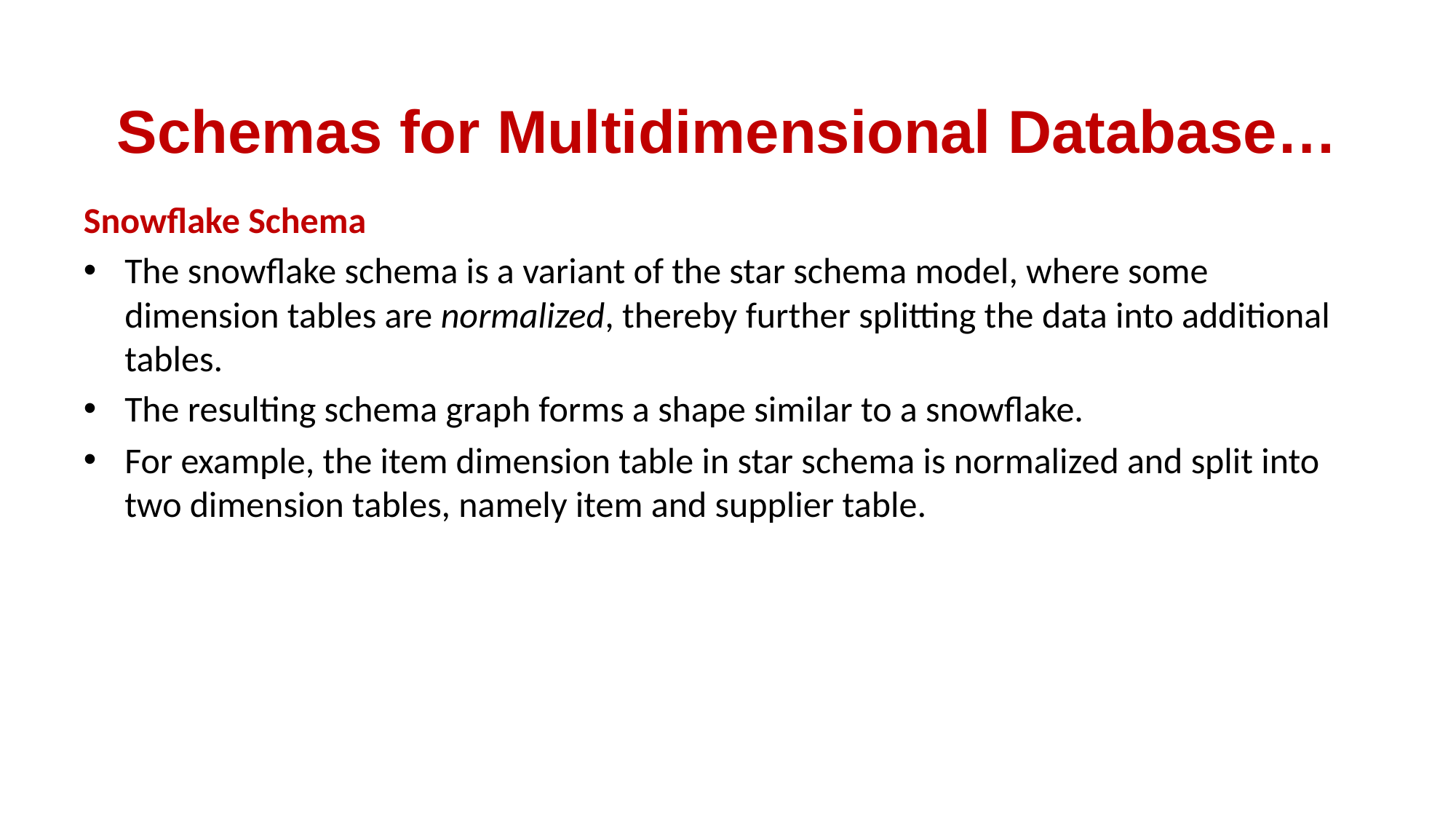

Schemas for Multidimensional Database…
Snowflake Schema
The snowflake schema is a variant of the star schema model, where some dimension tables are normalized, thereby further splitting the data into additional tables.
The resulting schema graph forms a shape similar to a snowflake.
For example, the item dimension table in star schema is normalized and split into two dimension tables, namely item and supplier table.